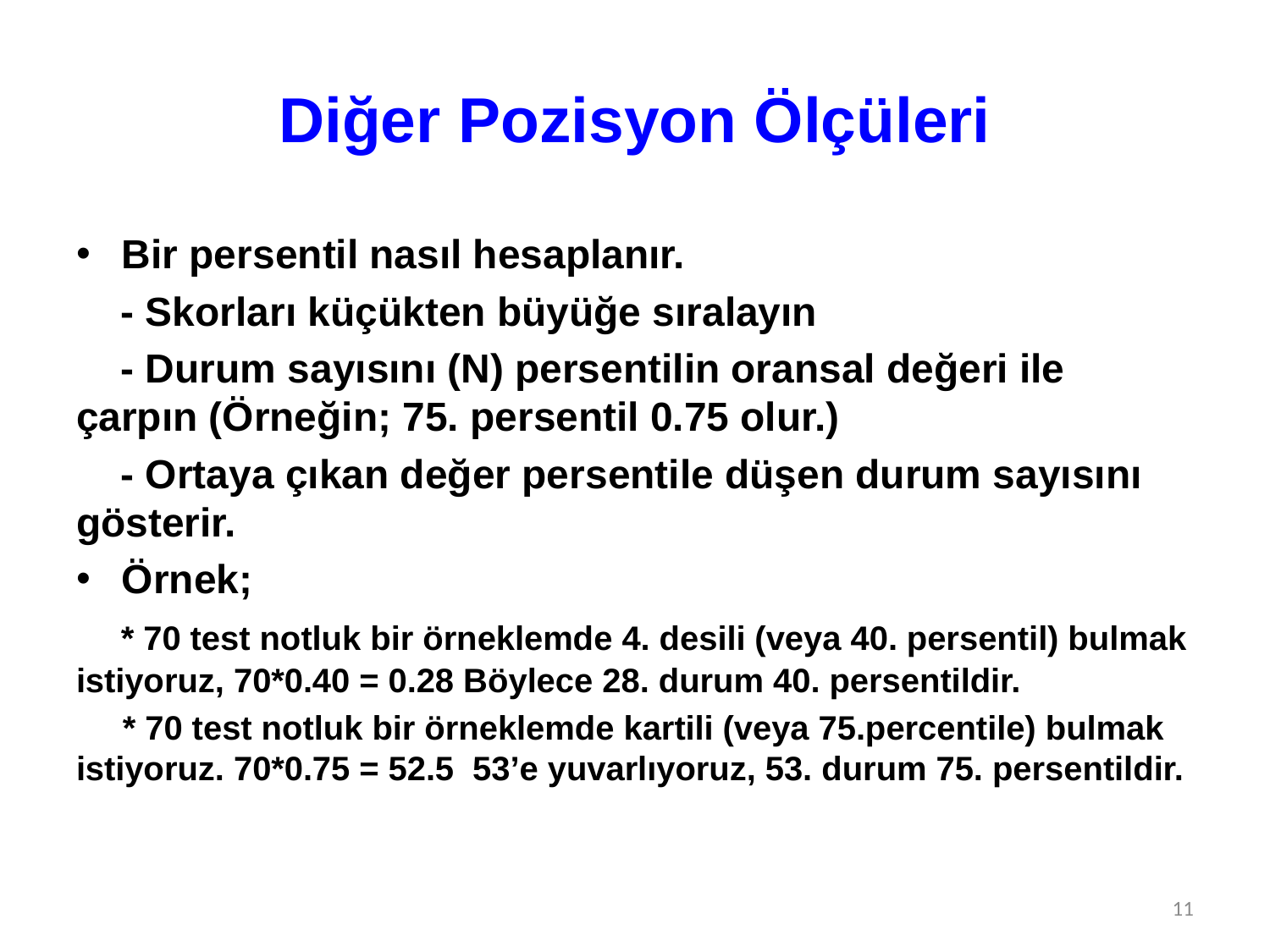

# Diğer Pozisyon Ölçüleri
Bir persentil nasıl hesaplanır.
    - Skorları küçükten büyüğe sıralayın
    - Durum sayısını (N) persentilin oransal değeri ile çarpın (Örneğin; 75. persentil 0.75 olur.)
    - Ortaya çıkan değer persentile düşen durum sayısını gösterir.
Örnek;
    * 70 test notluk bir örneklemde 4. desili (veya 40. persentil) bulmak istiyoruz, 70*0.40 = 0.28 Böylece 28. durum 40. persentildir.
     * 70 test notluk bir örneklemde kartili (veya 75.percentile) bulmak istiyoruz. 70*0.75 = 52.5  53’e yuvarlıyoruz, 53. durum 75. persentildir.
11